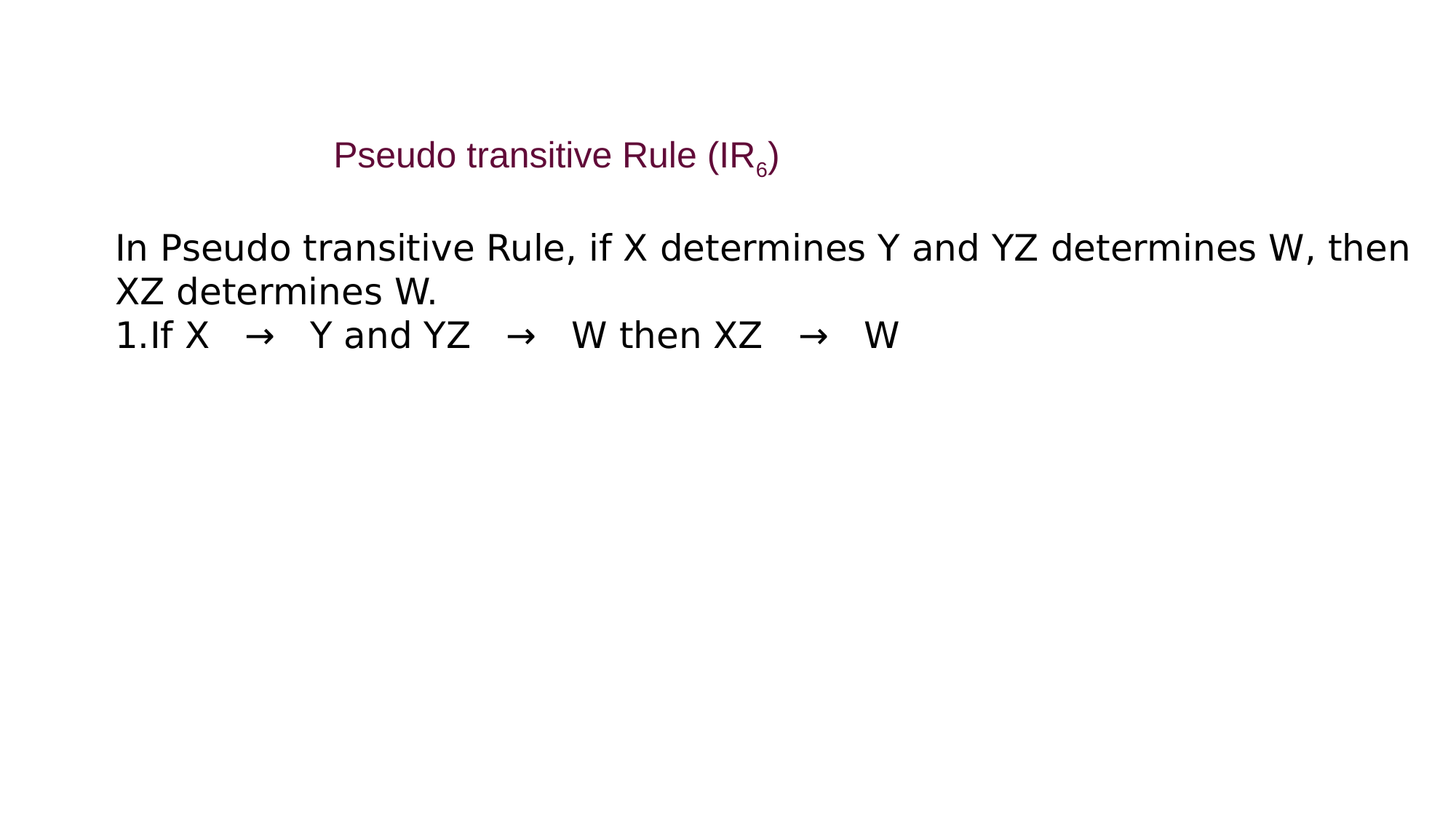

Pseudo transitive Rule (IR6)

In Pseudo transitive Rule, if X determines Y and YZ determines W, then XZ determines W.
If X   →   Y and YZ   →   W then XZ   →   W